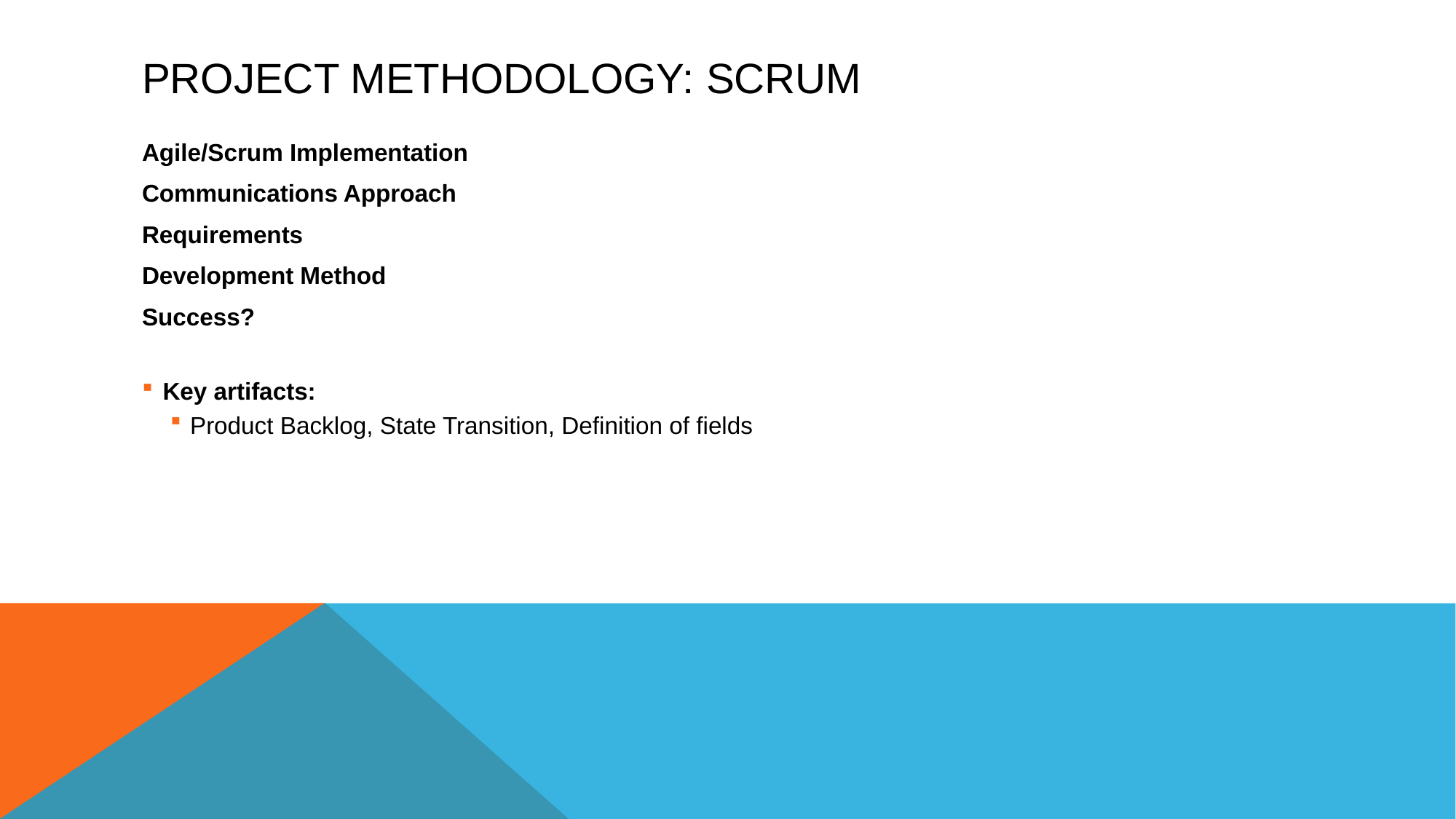

# Project Methodology: Scrum
Agile/Scrum Implementation
Communications Approach
Requirements
Development Method
Success?

Key artifacts:
Product Backlog, State Transition, Definition of fields